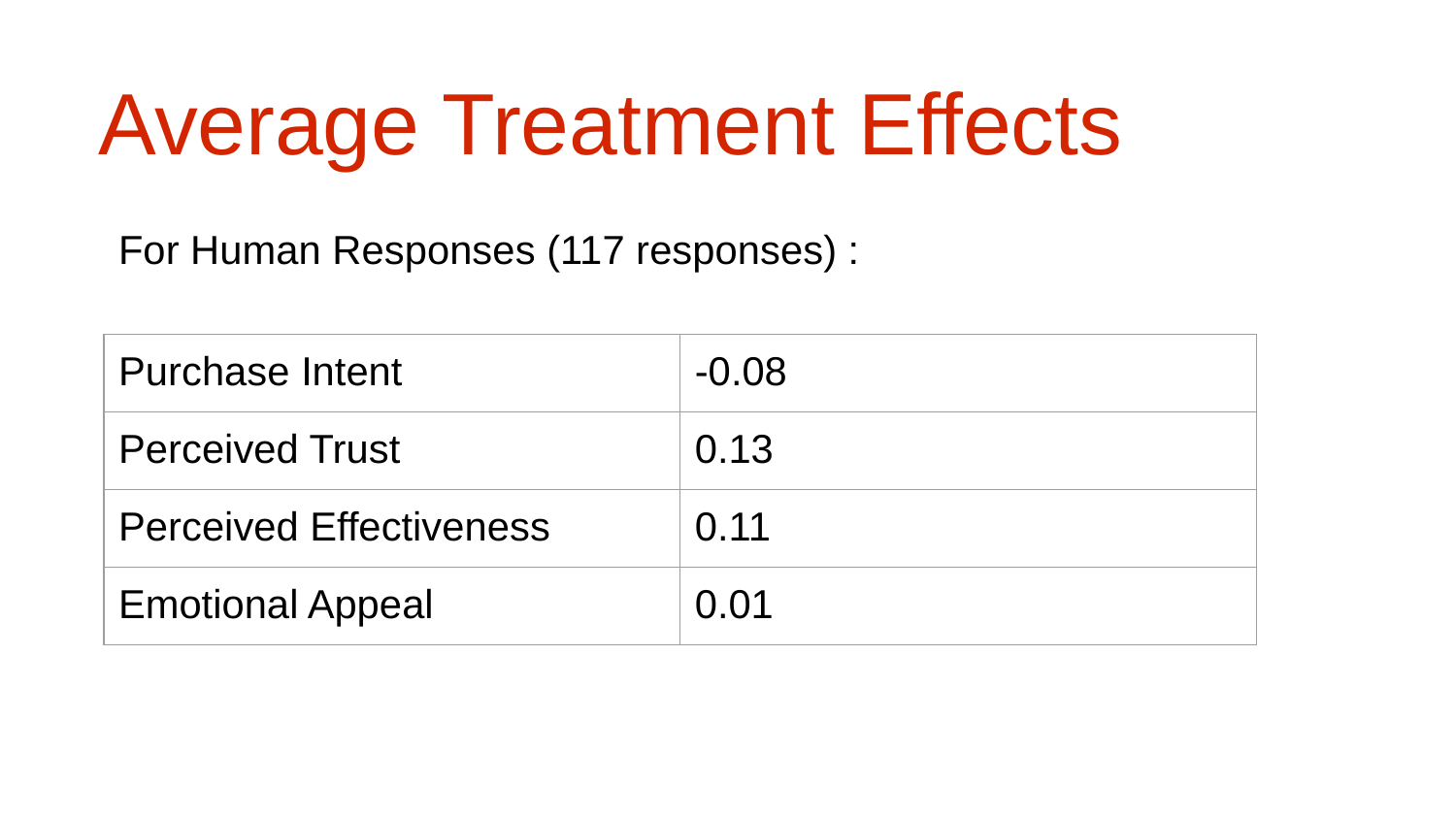

Average Treatment Effects
For Human Responses (117 responses) :
| Purchase Intent | -0.08 |
| --- | --- |
| Perceived Trust | 0.13 |
| Perceived Effectiveness | 0.11 |
| Emotional Appeal | 0.01 |